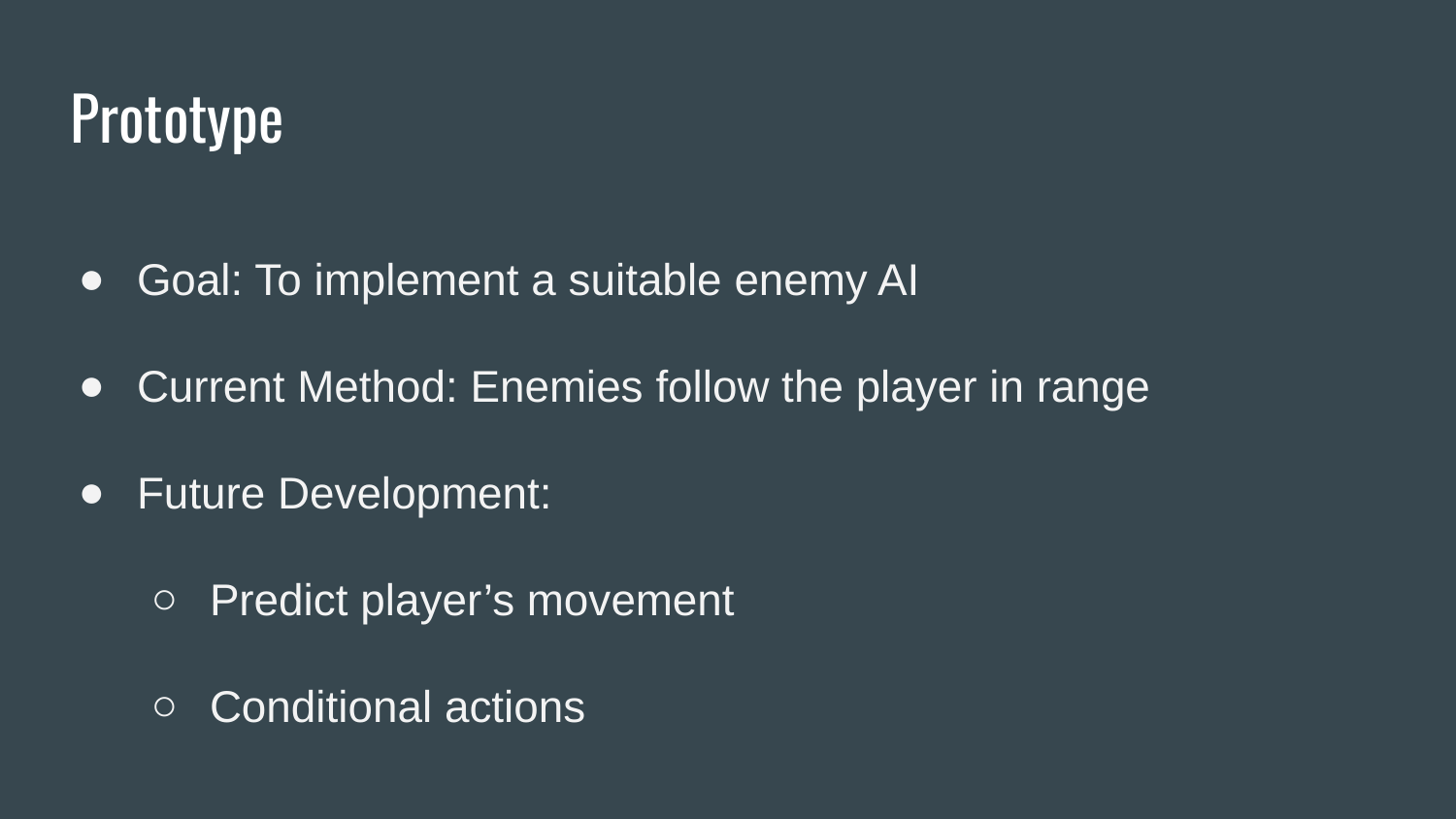

# Prototype
Goal: To implement a suitable enemy AI
Current Method: Enemies follow the player in range
Future Development:
Predict player’s movement
Conditional actions